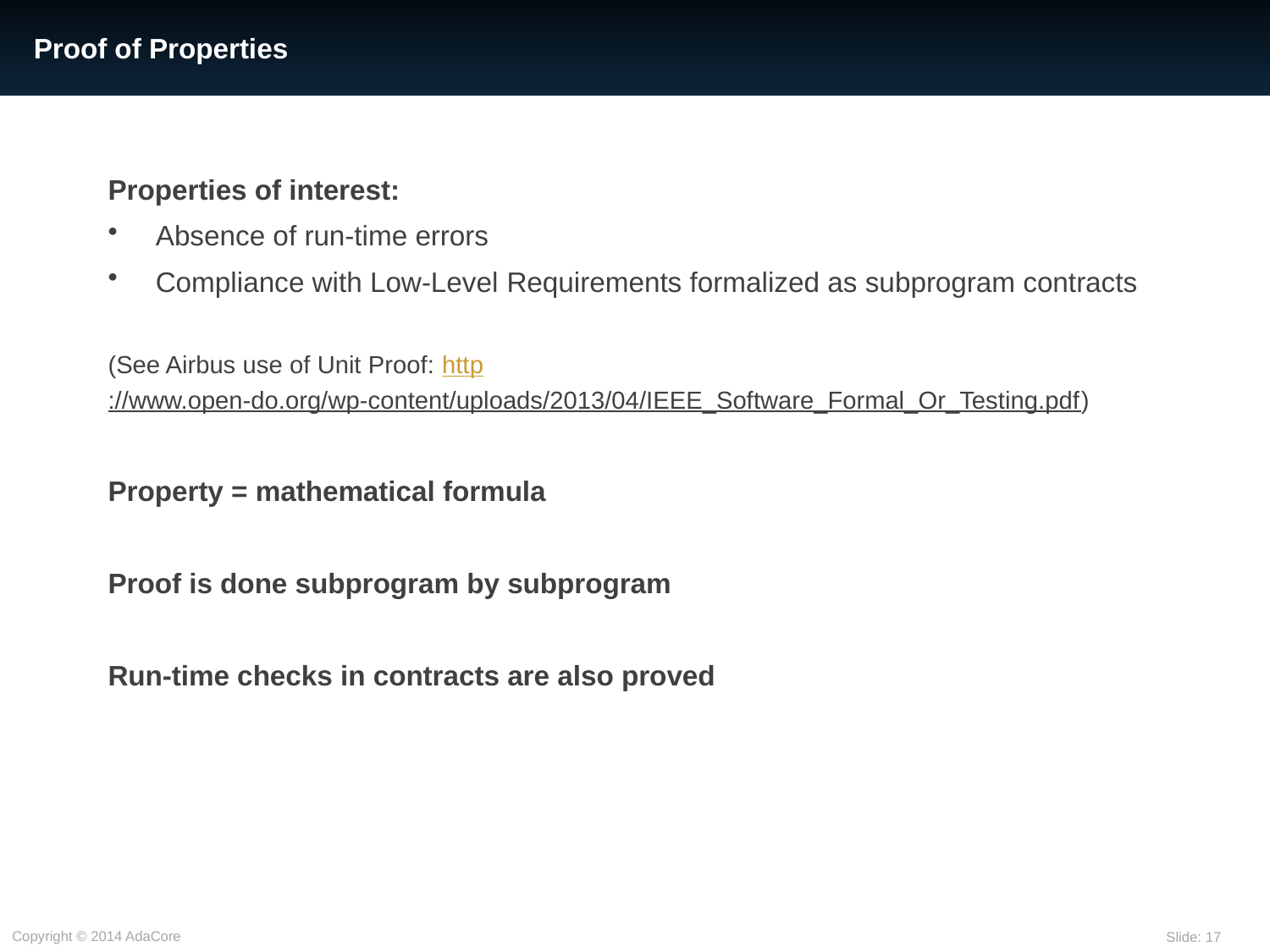

# Proof of Properties
Properties of interest:
Absence of run-time errors
Compliance with Low-Level Requirements formalized as subprogram contracts

(See Airbus use of Unit Proof: http://www.open-do.org/wp-content/uploads/2013/04/IEEE_Software_Formal_Or_Testing.pdf)

Property = mathematical formula

Proof is done subprogram by subprogram

Run-time checks in contracts are also proved